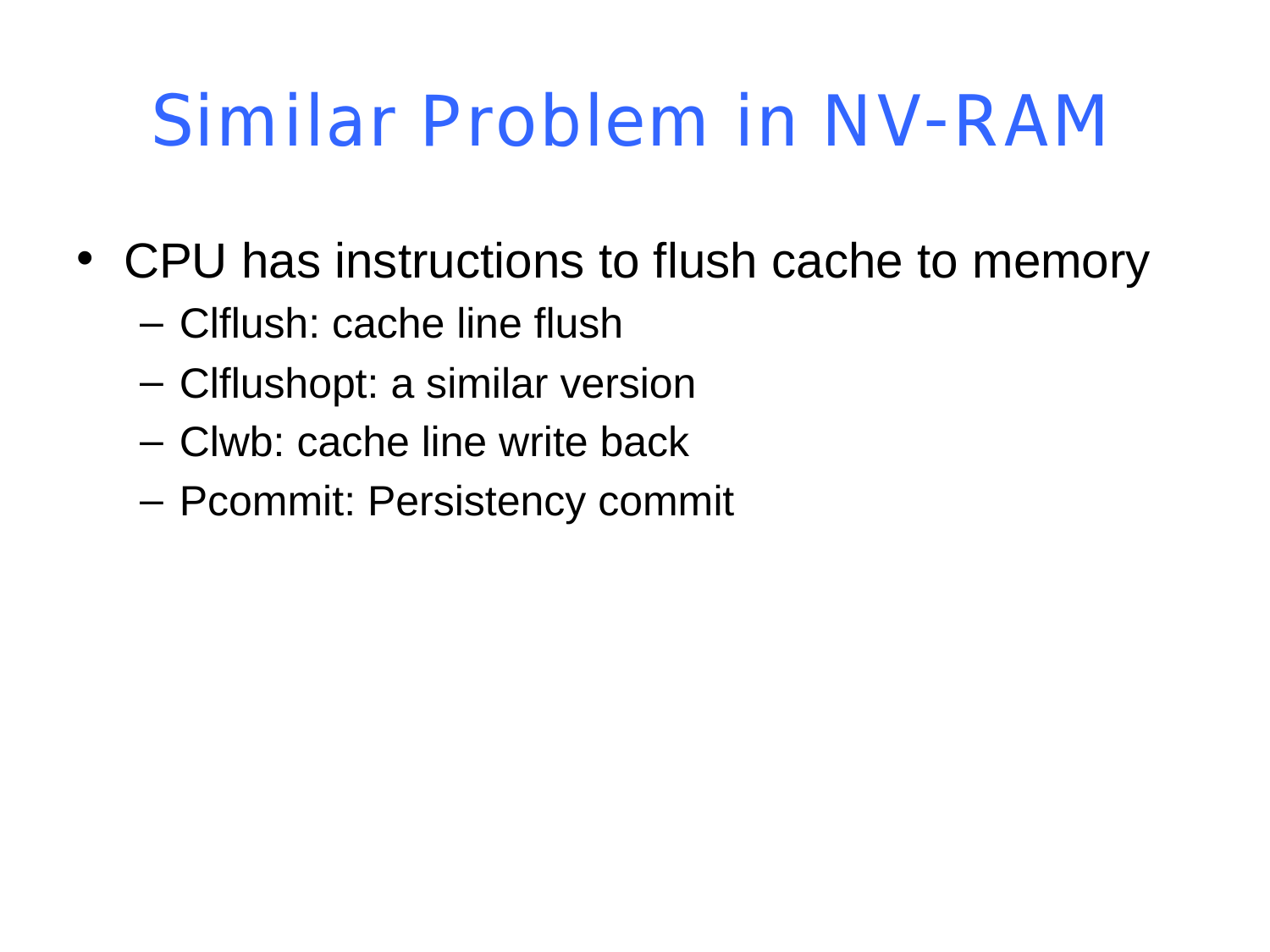

# Similar Problem in NV-RAM
CPU has instructions to flush cache to memory
Clflush: cache line flush
Clflushopt: a similar version
Clwb: cache line write back
Pcommit: Persistency commit